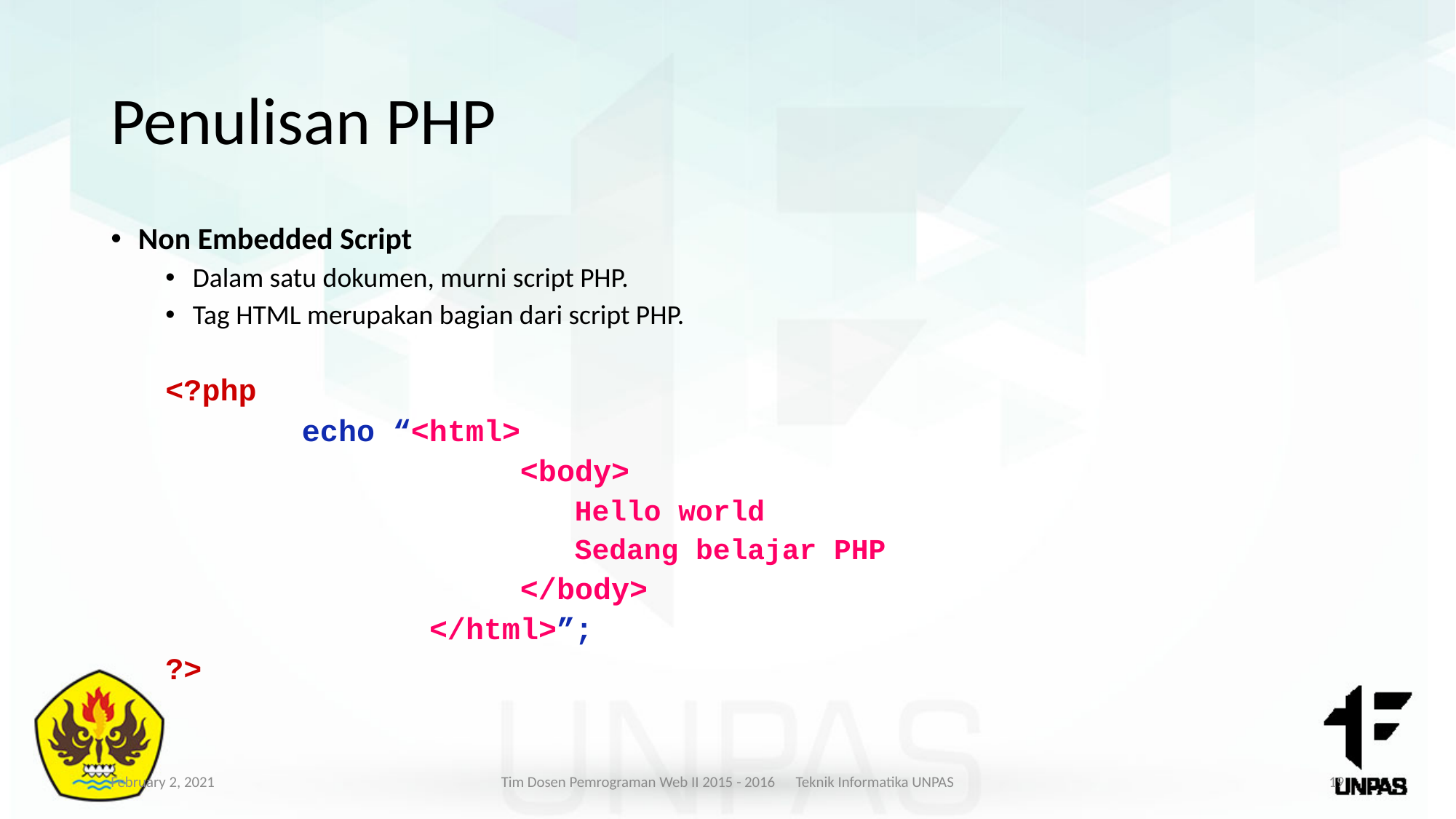

# Penulisan PHP
Non Embedded Script
Dalam satu dokumen, murni script PHP.
Tag HTML merupakan bagian dari script PHP.

<?php
		echo “<html>
				<body>
				Hello world
				Sedang belajar PHP
				</body>
			 </html>”;
?>

February 2, 2021
Tim Dosen Pemrograman Web II 2015 - 2016      Teknik Informatika UNPAS
19